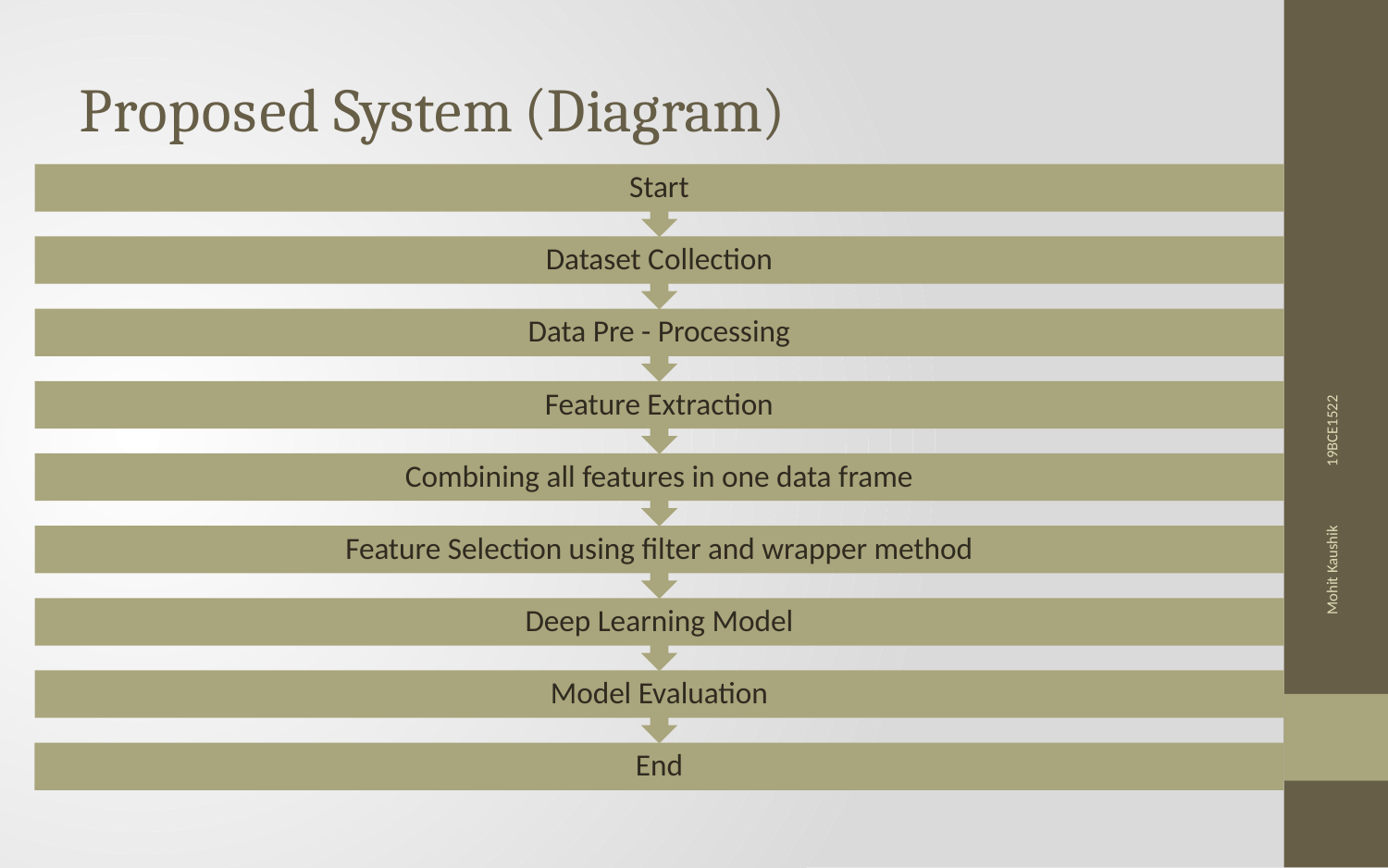

# Proposed System (Diagram)
End
Model Evaluation
Deep Learning Model
Feature Selection using filter and wrapper method
Combining all features in one data frame
Feature Extraction
Data Pre - Processing
Dataset Collection
Start
Mohit Kaushik                 19BCE1522